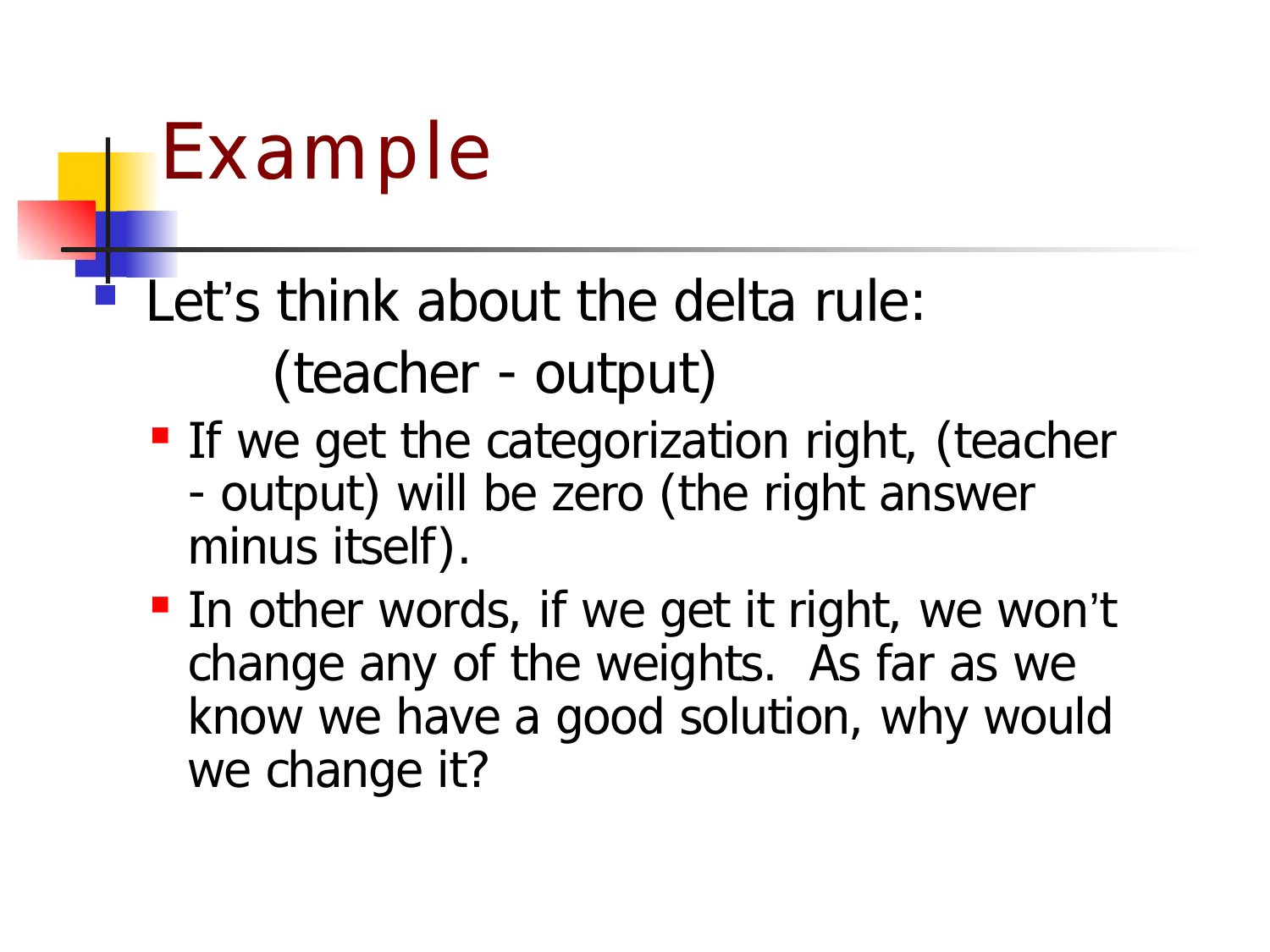

Example
Let’s think about the delta rule:
		(teacher - output)
If we get the categorization right, (teacher - output) will be zero (the right answer minus itself).
In other words, if we get it right, we won’t change any of the weights.  As far as we know we have a good solution, why would we change it?